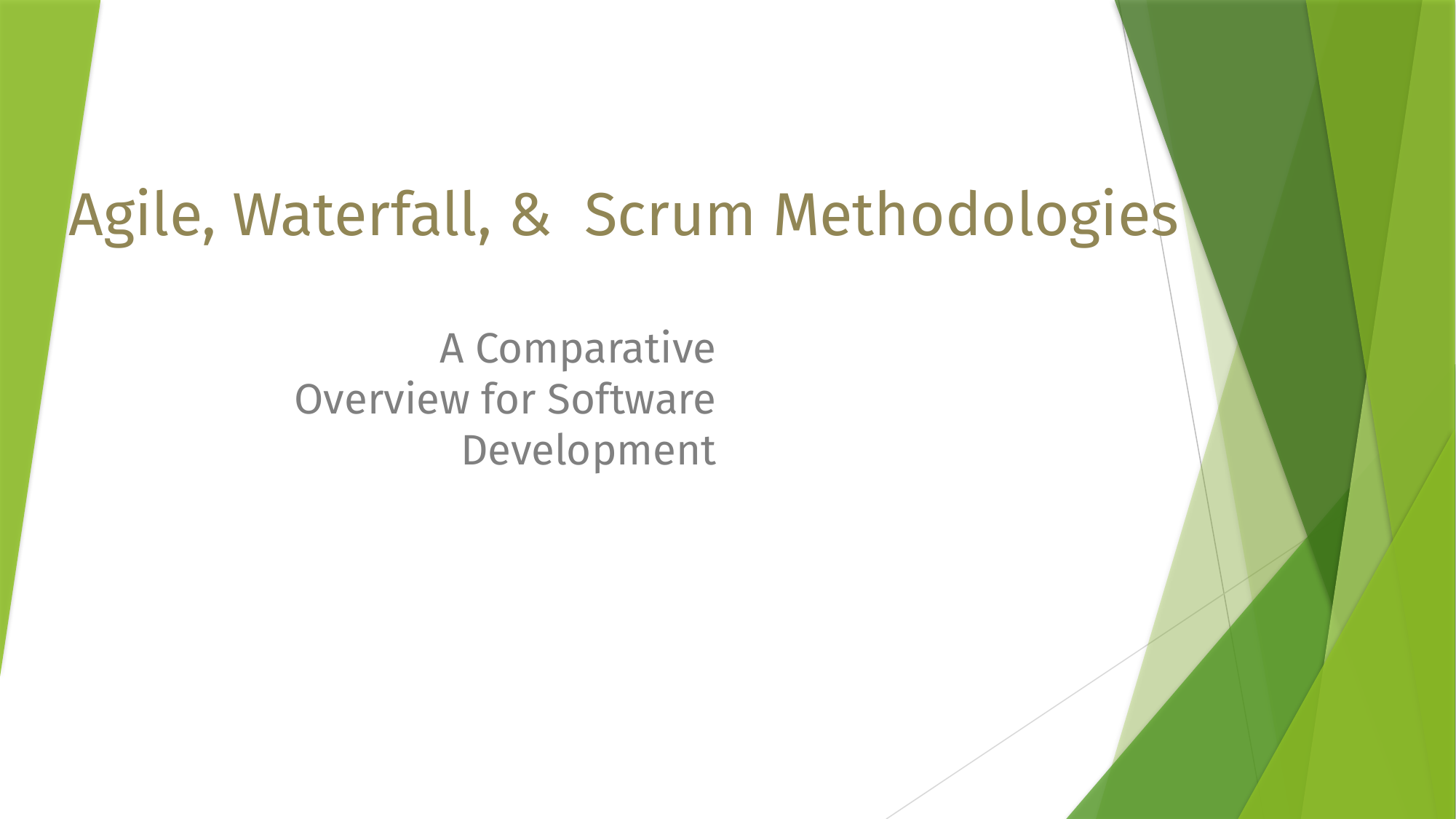

# Agile, Waterfall, &  Scrum Methodologies
A Comparative Overview for Software Development